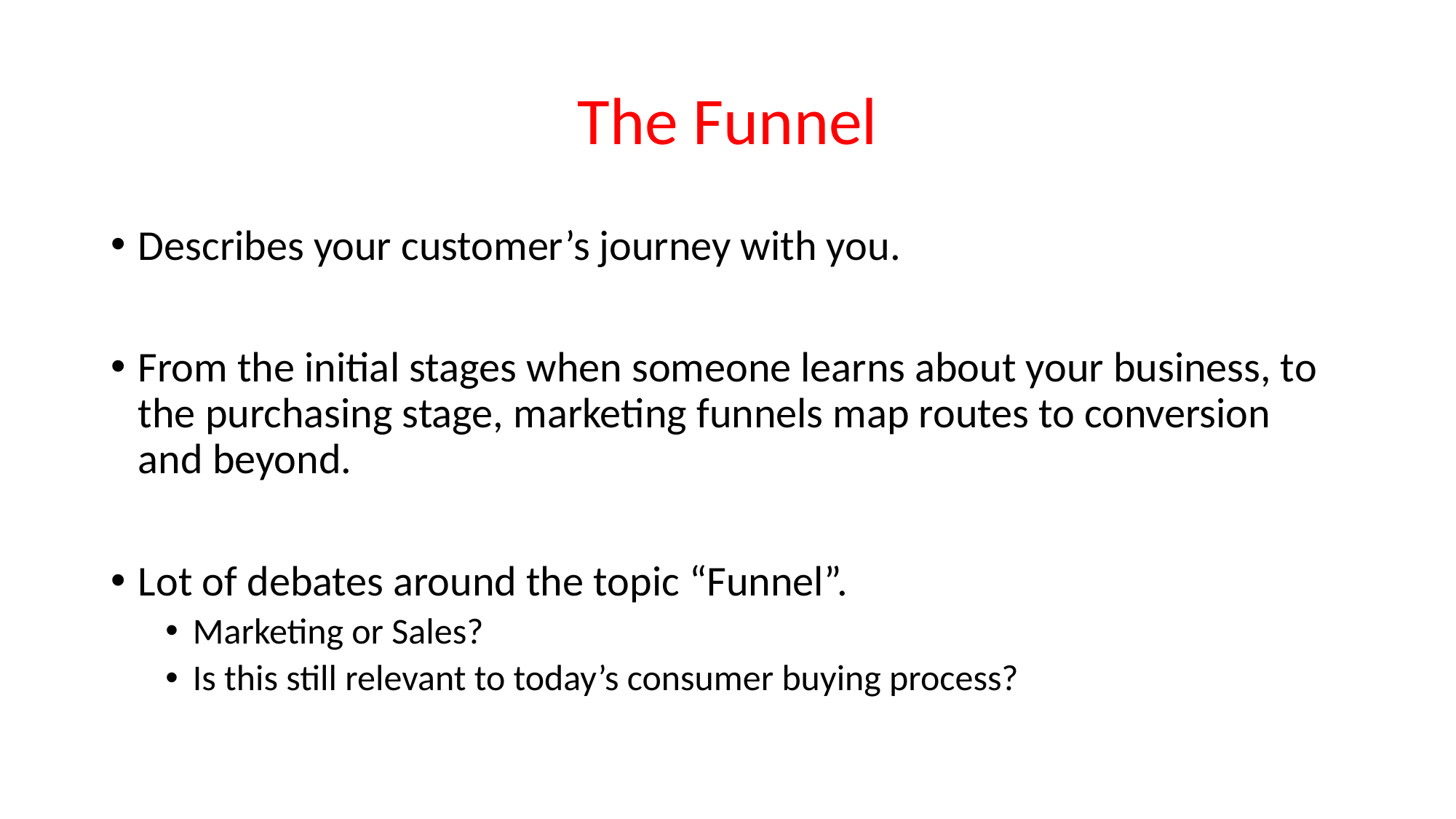

# The Funnel
Describes your customer’s journey with you.

From the initial stages when someone learns about your business, to the purchasing stage, marketing funnels map routes to conversion and beyond.

Lot of debates around the topic “Funnel”.
Marketing or Sales?
Is this still relevant to today’s consumer buying process?